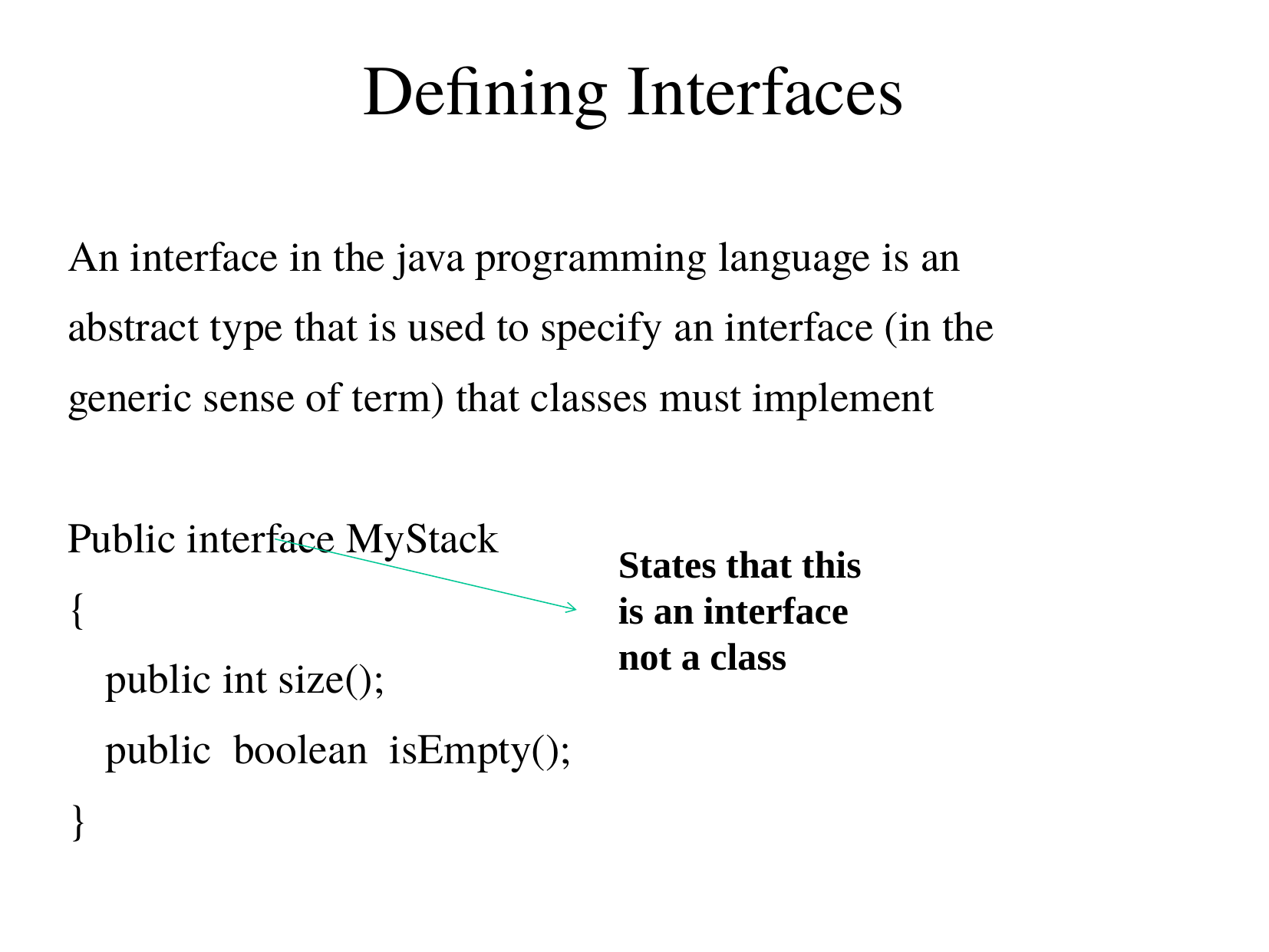

# Defining Interfaces
An interface in the java programming language is an
abstract type that is used to specify an interface (in the
generic sense of term) that classes must implement

Public interface MyStack
{
	public int size();
	public  boolean  isEmpty();
}
States that this is an interface not a class